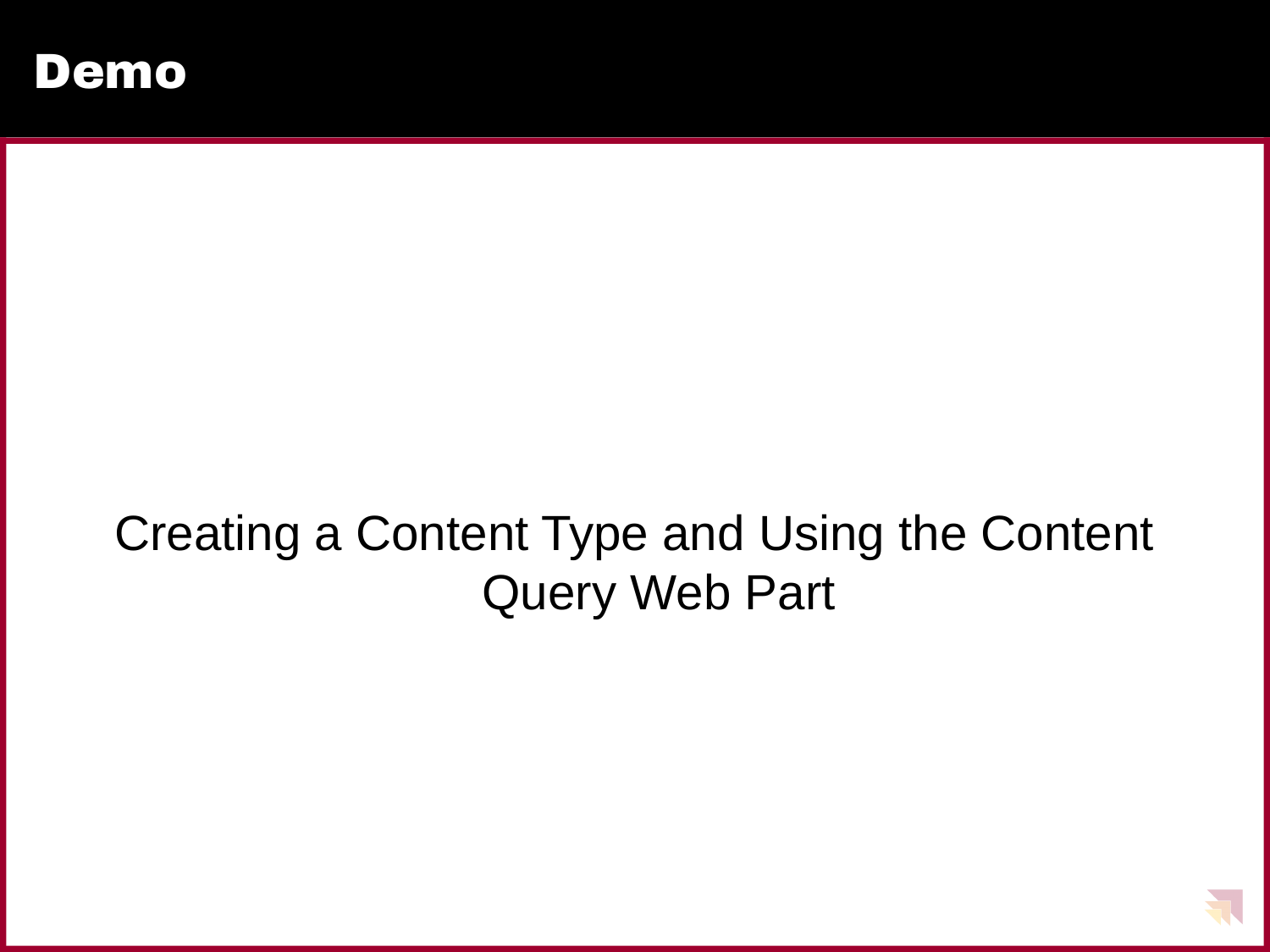

# Demo

Creating a Content Type and Using the Content Query Web Part